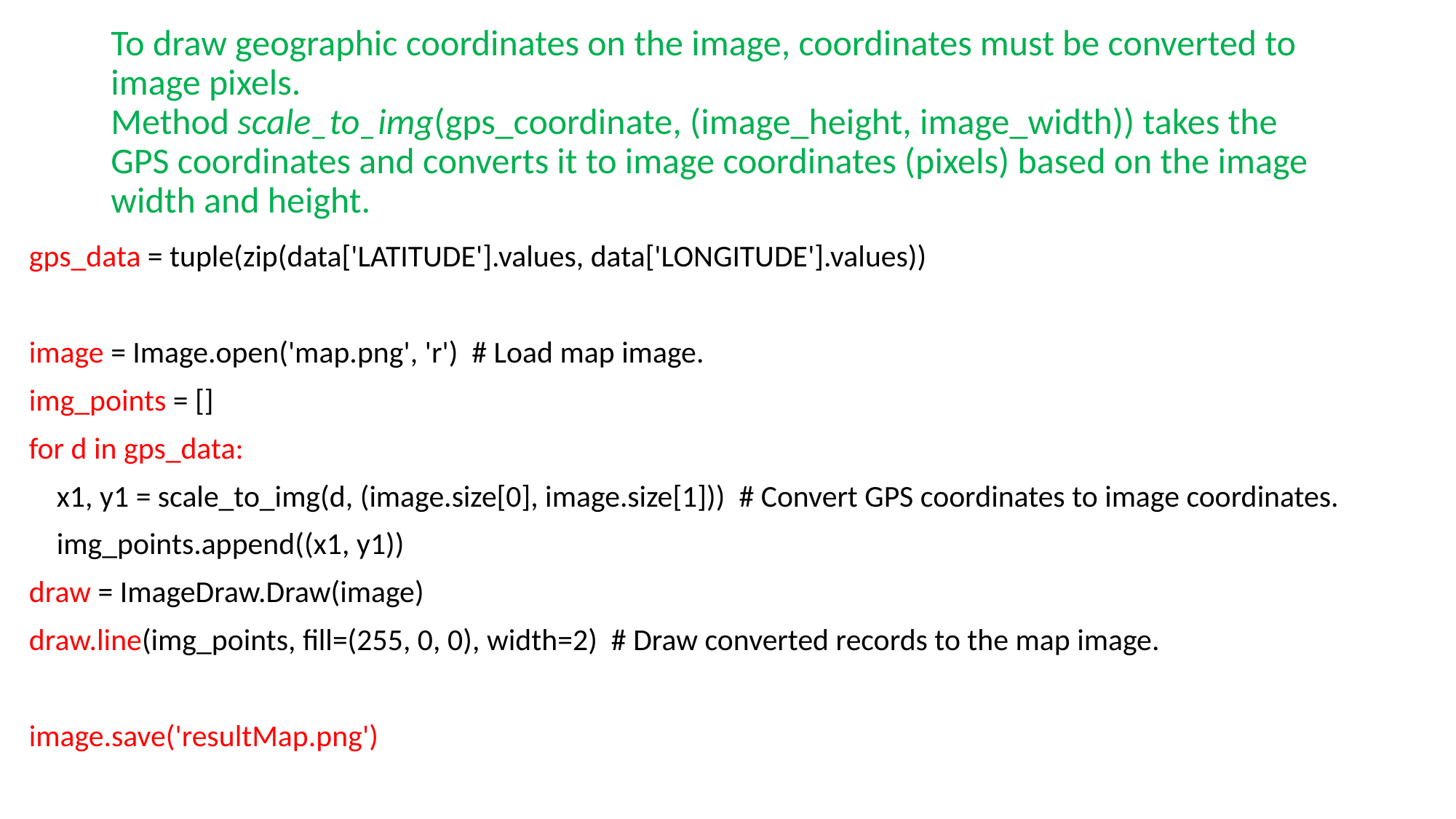

# To draw geographic coordinates on the image, coordinates must be converted to image pixels. Method scale_to_img(gps_coordinate, (image_height, image_width)) takes the GPS coordinates and converts it to image coordinates (pixels) based on the image width and height.
gps_data = tuple(zip(data['LATITUDE'].values, data['LONGITUDE'].values))

image = Image.open('map.png', 'r')  # Load map image.
img_points = []
for d in gps_data:
    x1, y1 = scale_to_img(d, (image.size[0], image.size[1]))  # Convert GPS coordinates to image coordinates.
    img_points.append((x1, y1))
draw = ImageDraw.Draw(image)
draw.line(img_points, fill=(255, 0, 0), width=2)  # Draw converted records to the map image.

image.save('resultMap.png')